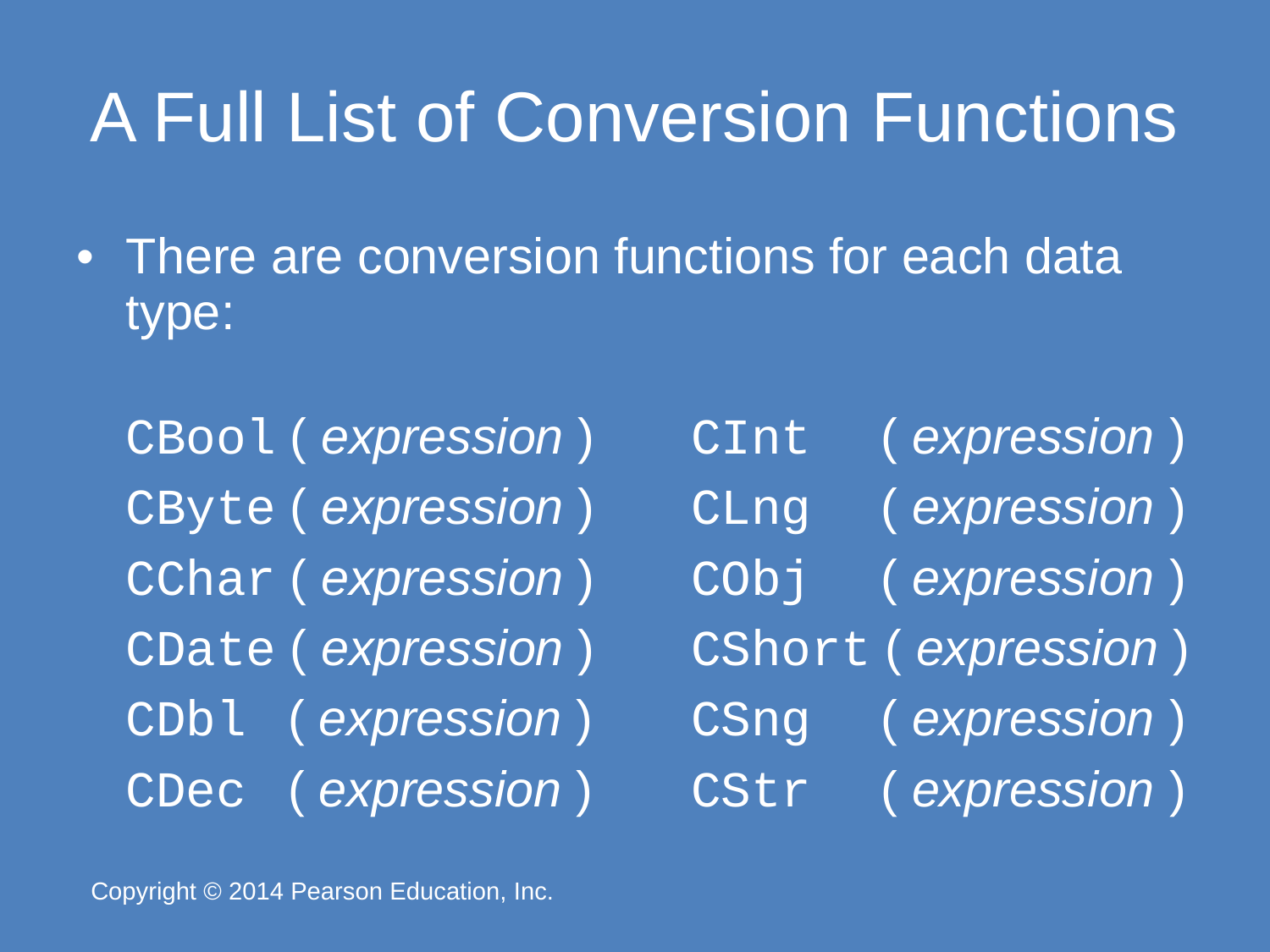

# A Full List of Conversion Functions
There are conversion functions for each data type:

	CBool ( expression )		CInt     ( expression )
	CByte ( expression )		CLng     ( expression )
	CChar ( expression )		CObj     ( expression )
	CDate ( expression )		CShort ( expression )
	CDbl   ( expression )		CSng     ( expression )
	CDec   ( expression )		CStr     ( expression )